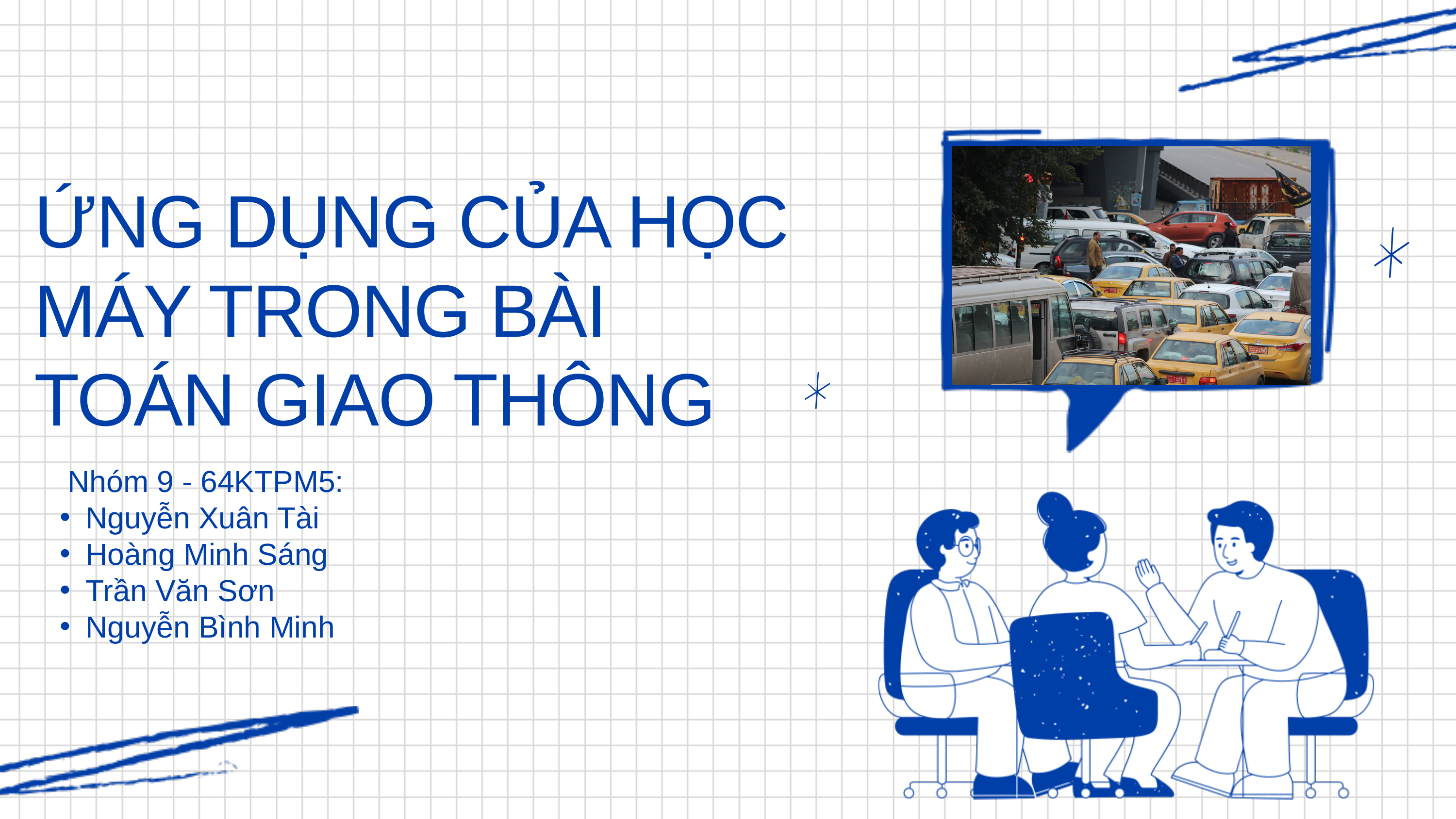

ỨNG DỤNG CỦA HỌC MÁY TRONG BÀI TOÁN GIAO THÔNG
    Nhóm 9 - 64KTPM5:
Nguyễn Xuân Tài
Hoàng Minh Sáng
Trần Văn Sơn
Nguyễn Bình Minh